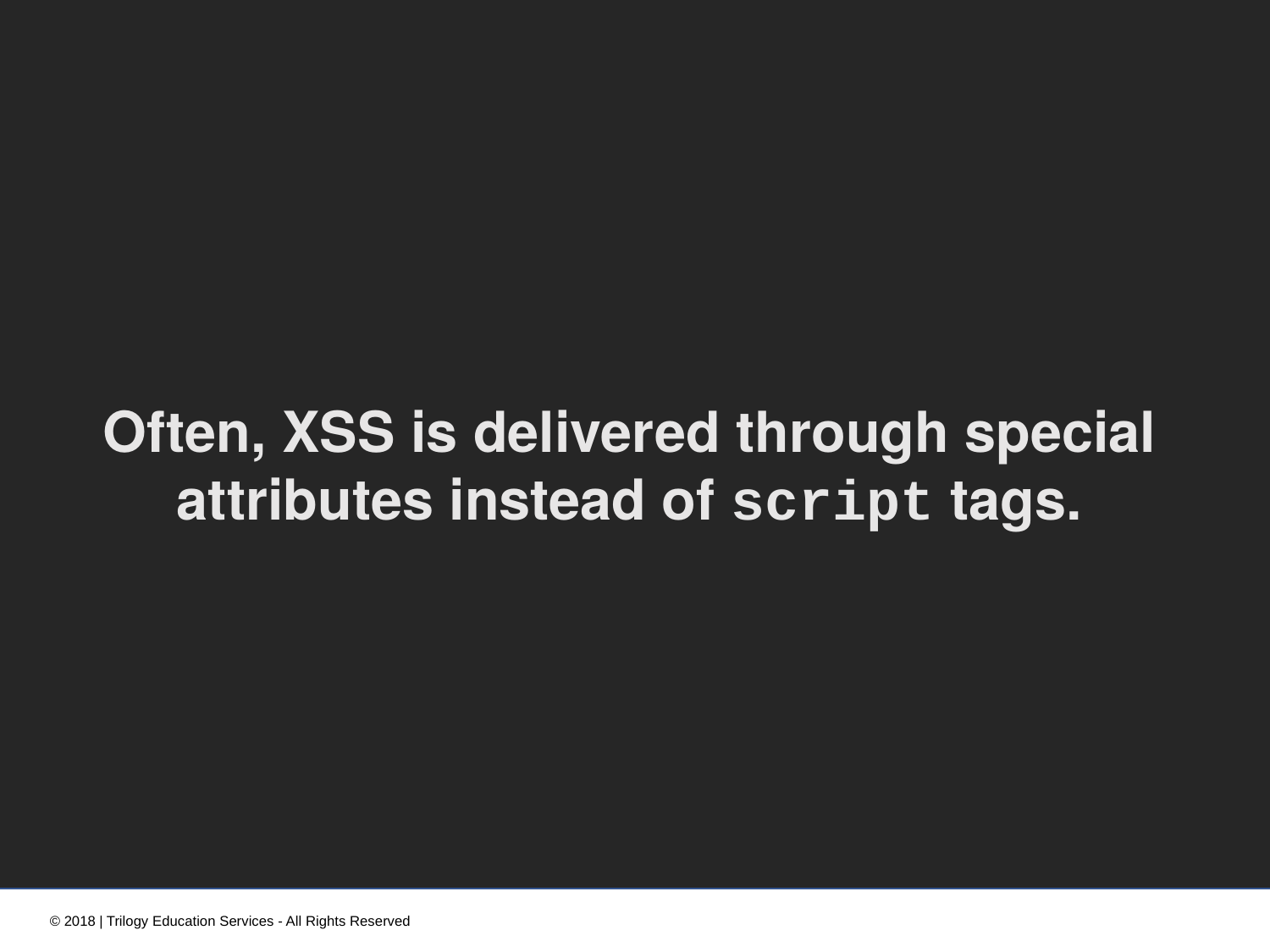

Often, XSS is delivered through special attributes instead of script tags.